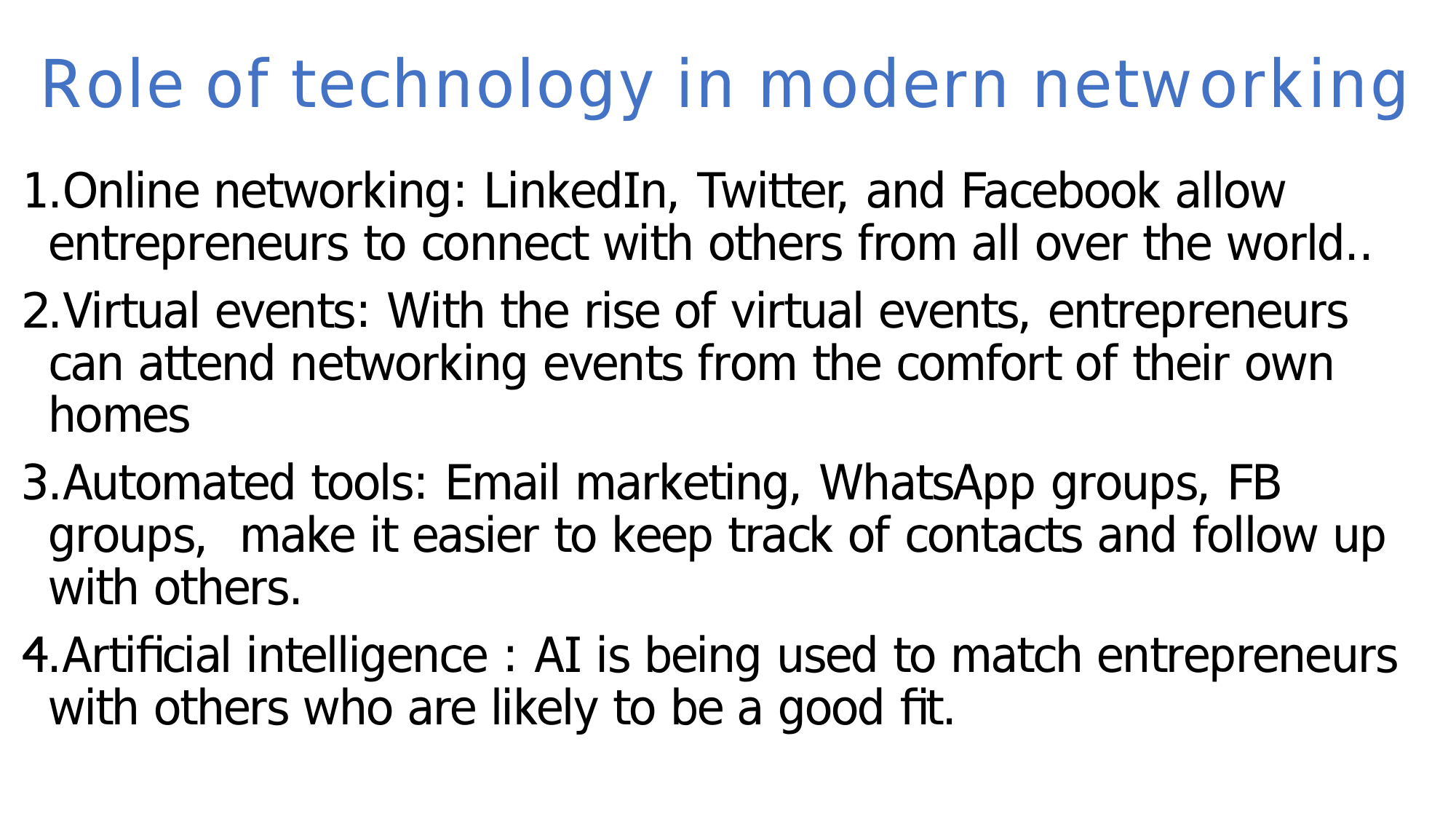

# Role of technology in modern networking
Online networking: LinkedIn, Twitter, and Facebook allow entrepreneurs to connect with others from all over the world..
Virtual events: With the rise of virtual events, entrepreneurs can attend networking events from the comfort of their own homes
Automated tools: Email marketing, WhatsApp groups, FB groups,  make it easier to keep track of contacts and follow up with others.
Artificial intelligence : AI is being used to match entrepreneurs with others who are likely to be a good fit.